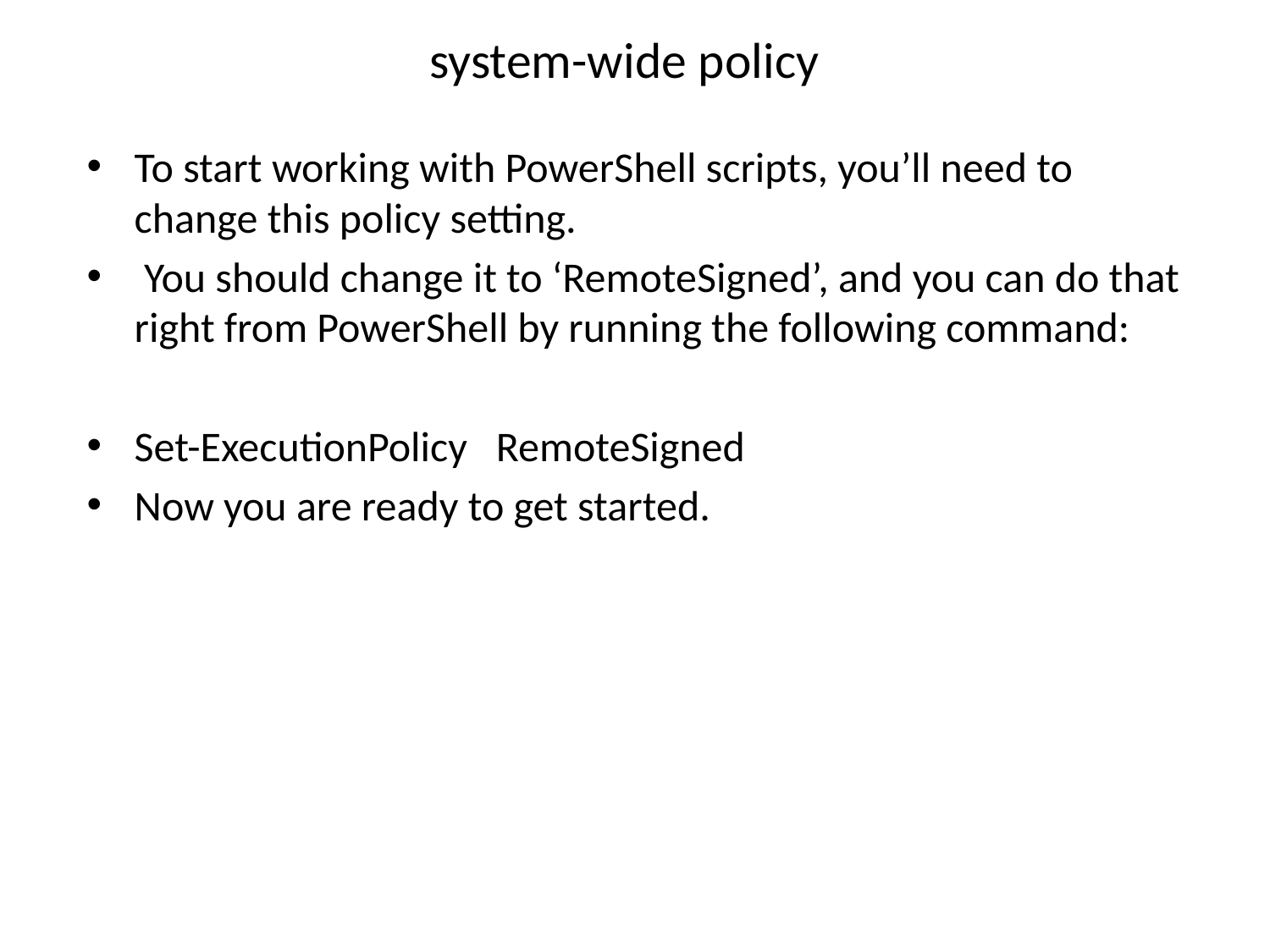

# system-wide policy

To start working with PowerShell scripts, you’ll need to change this policy setting.
 You should change it to ‘RemoteSigned’, and you can do that right from PowerShell by running the following command:

Set-ExecutionPolicy   RemoteSigned
Now you are ready to get started.